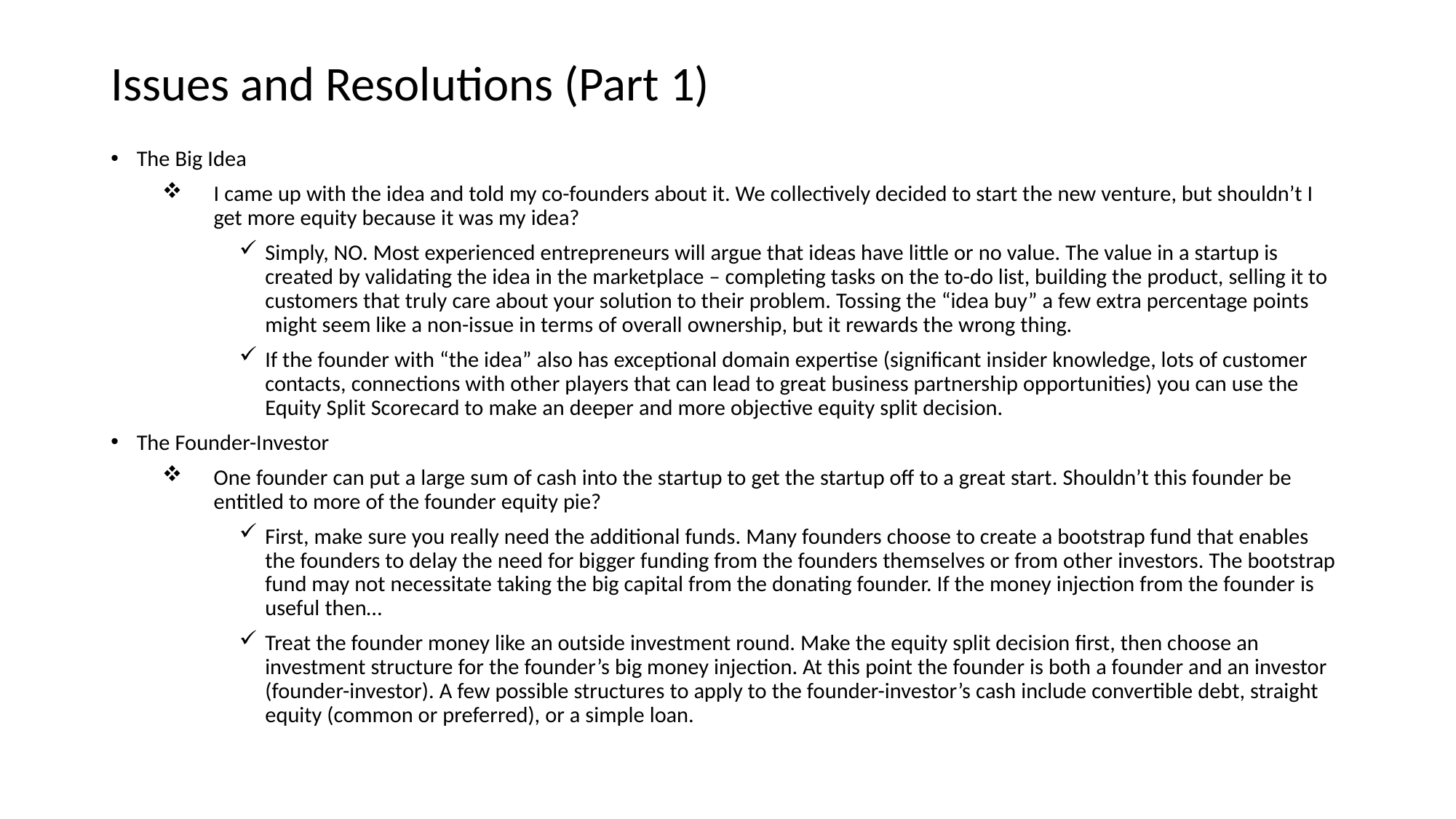

# Issues and Resolutions (Part 1)
The Big Idea
I came up with the idea and told my co-founders about it. We collectively decided to start the new venture, but shouldn’t I get more equity because it was my idea?
Simply, NO. Most experienced entrepreneurs will argue that ideas have little or no value. The value in a startup is created by validating the idea in the marketplace – completing tasks on the to-do list, building the product, selling it to customers that truly care about your solution to their problem. Tossing the “idea buy” a few extra percentage points might seem like a non-issue in terms of overall ownership, but it rewards the wrong thing.
If the founder with “the idea” also has exceptional domain expertise (significant insider knowledge, lots of customer contacts, connections with other players that can lead to great business partnership opportunities) you can use the Equity Split Scorecard to make an deeper and more objective equity split decision.
The Founder-Investor
One founder can put a large sum of cash into the startup to get the startup off to a great start. Shouldn’t this founder be entitled to more of the founder equity pie?
First, make sure you really need the additional funds. Many founders choose to create a bootstrap fund that enables the founders to delay the need for bigger funding from the founders themselves or from other investors. The bootstrap fund may not necessitate taking the big capital from the donating founder. If the money injection from the founder is useful then…
Treat the founder money like an outside investment round. Make the equity split decision first, then choose an investment structure for the founder’s big money injection. At this point the founder is both a founder and an investor (founder-investor). A few possible structures to apply to the founder-investor’s cash include convertible debt, straight equity (common or preferred), or a simple loan.